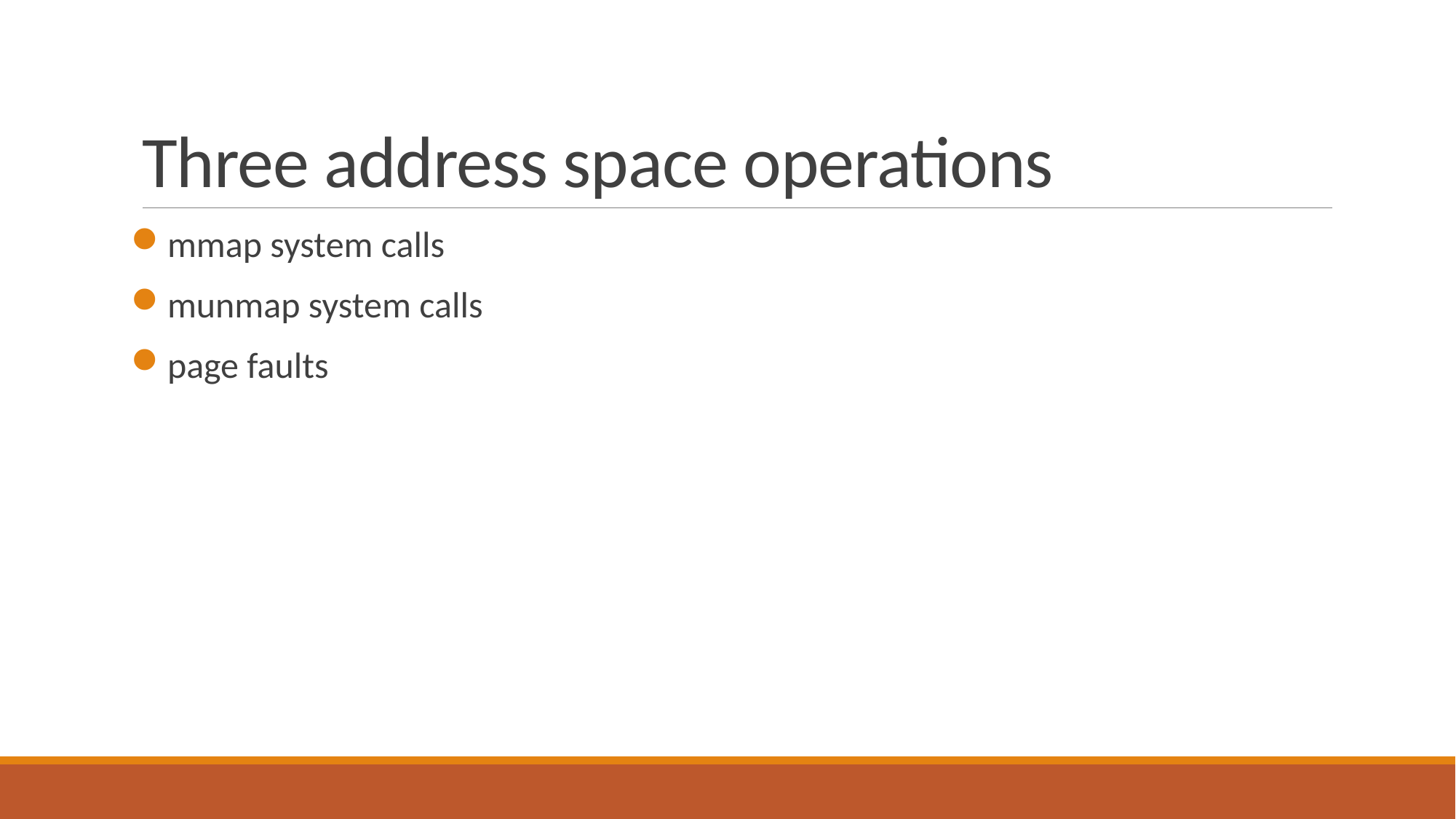

# Three address space operations
mmap system calls
munmap system calls
page faults